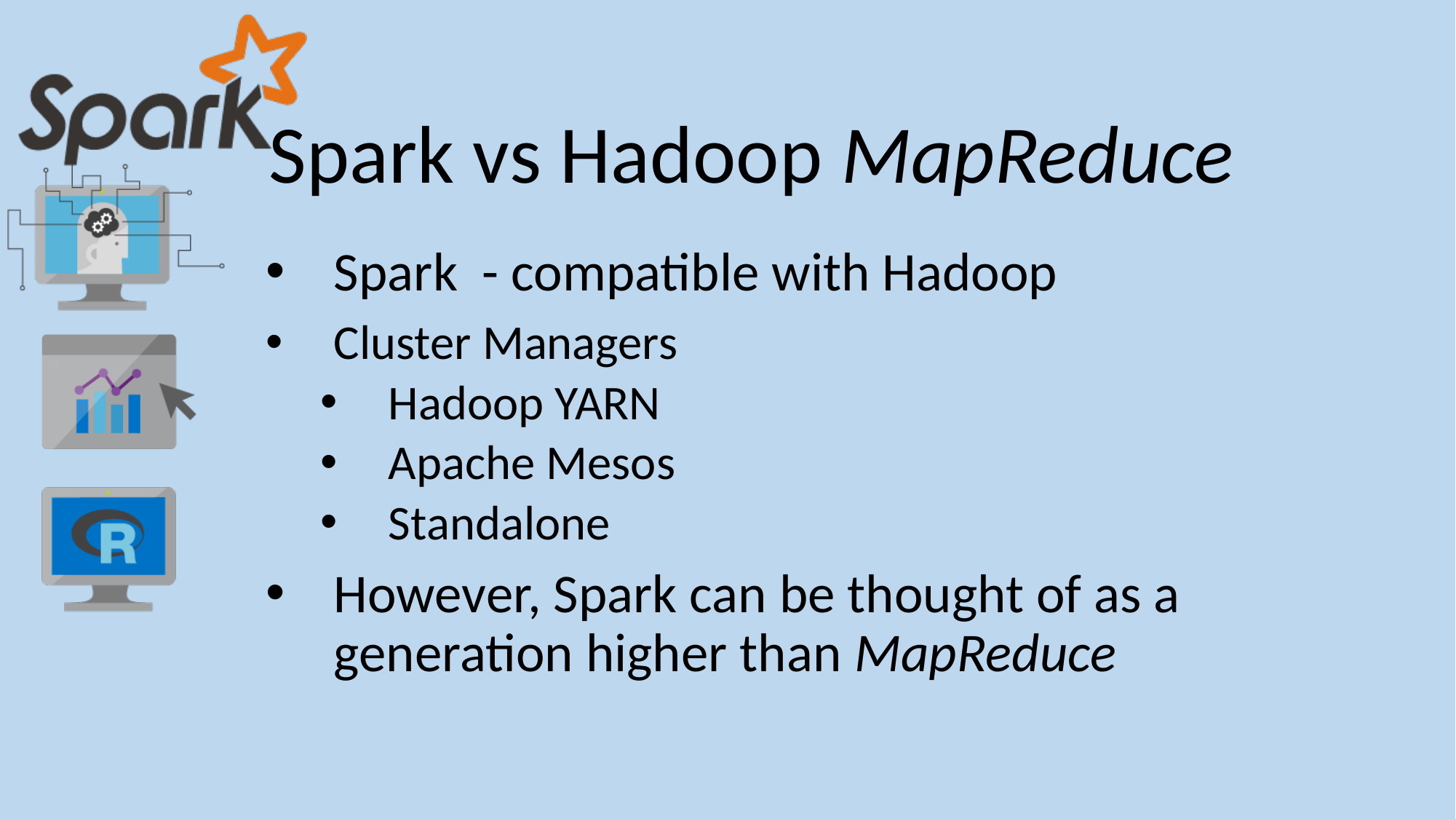

# Spark vs Hadoop MapReduce
Spark  - compatible with Hadoop
Cluster Managers
Hadoop YARN
Apache Mesos
Standalone
However, Spark can be thought of as a  generation higher than MapReduce